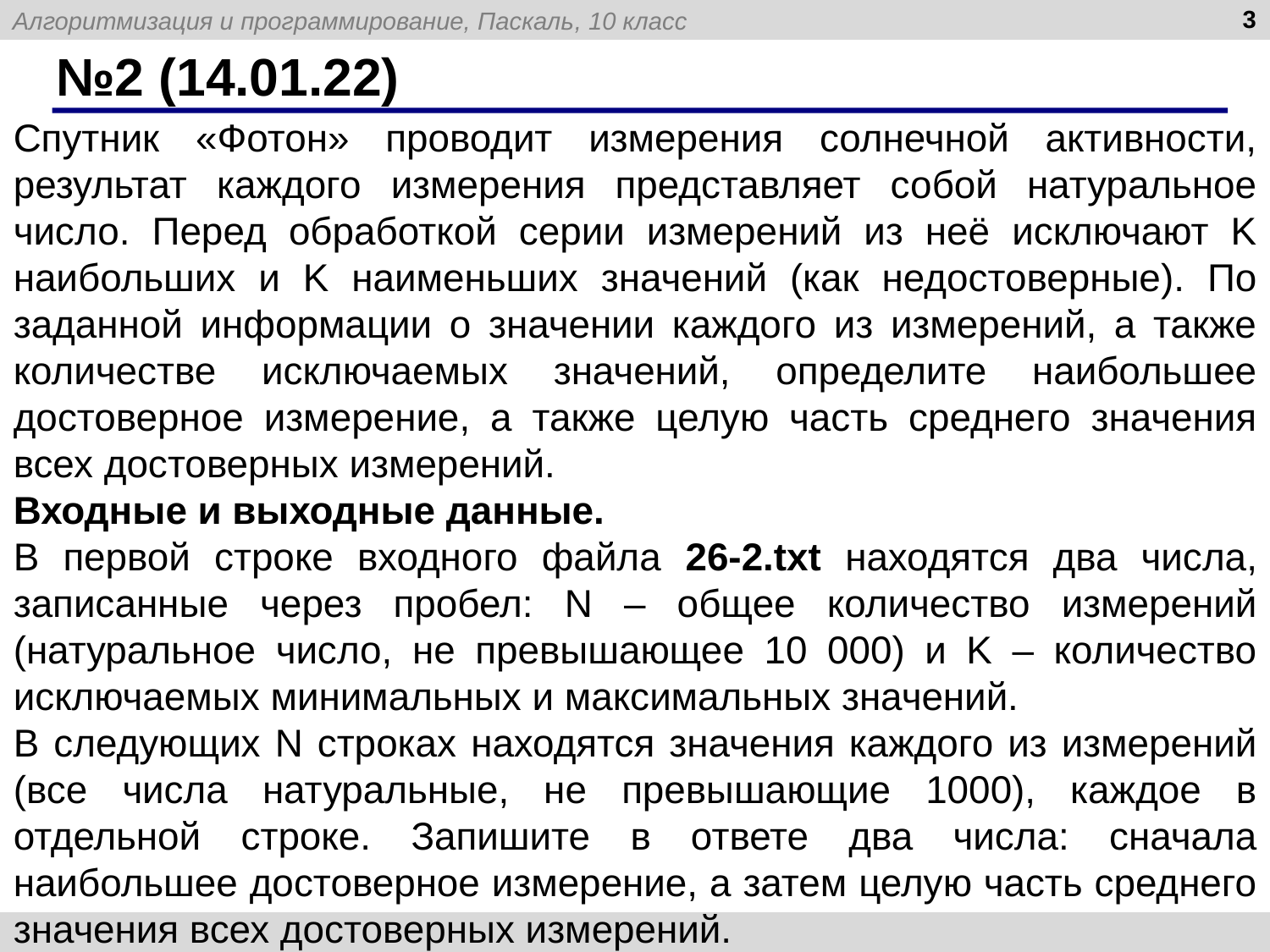

3
# №2 (14.01.22)
Спутник «Фотон» проводит измерения солнечной активности, результат каждого измерения представляет собой натуральное число. Перед обработкой серии измерений из неё исключают K наибольших и K наименьших значений (как недостоверные). По заданной информации о значении каждого из измерений, а также количестве исключаемых значений, определите наибольшее достоверное измерение, а также целую часть среднего значения всех достоверных измерений.
Входные и выходные данные.
В первой строке входного файла 26-2.txt находятся два числа, записанные через пробел: N – общее количество измерений (натуральное число, не превышающее 10 000) и K – количество исключаемых минимальных и максимальных значений.
В следующих N строках находятся значения каждого из измерений (все числа натуральные, не превышающие 1000), каждое в отдельной строке. Запишите в ответе два числа: сначала наибольшее достоверное измерение, а затем целую часть среднего значения всех достоверных измерений.